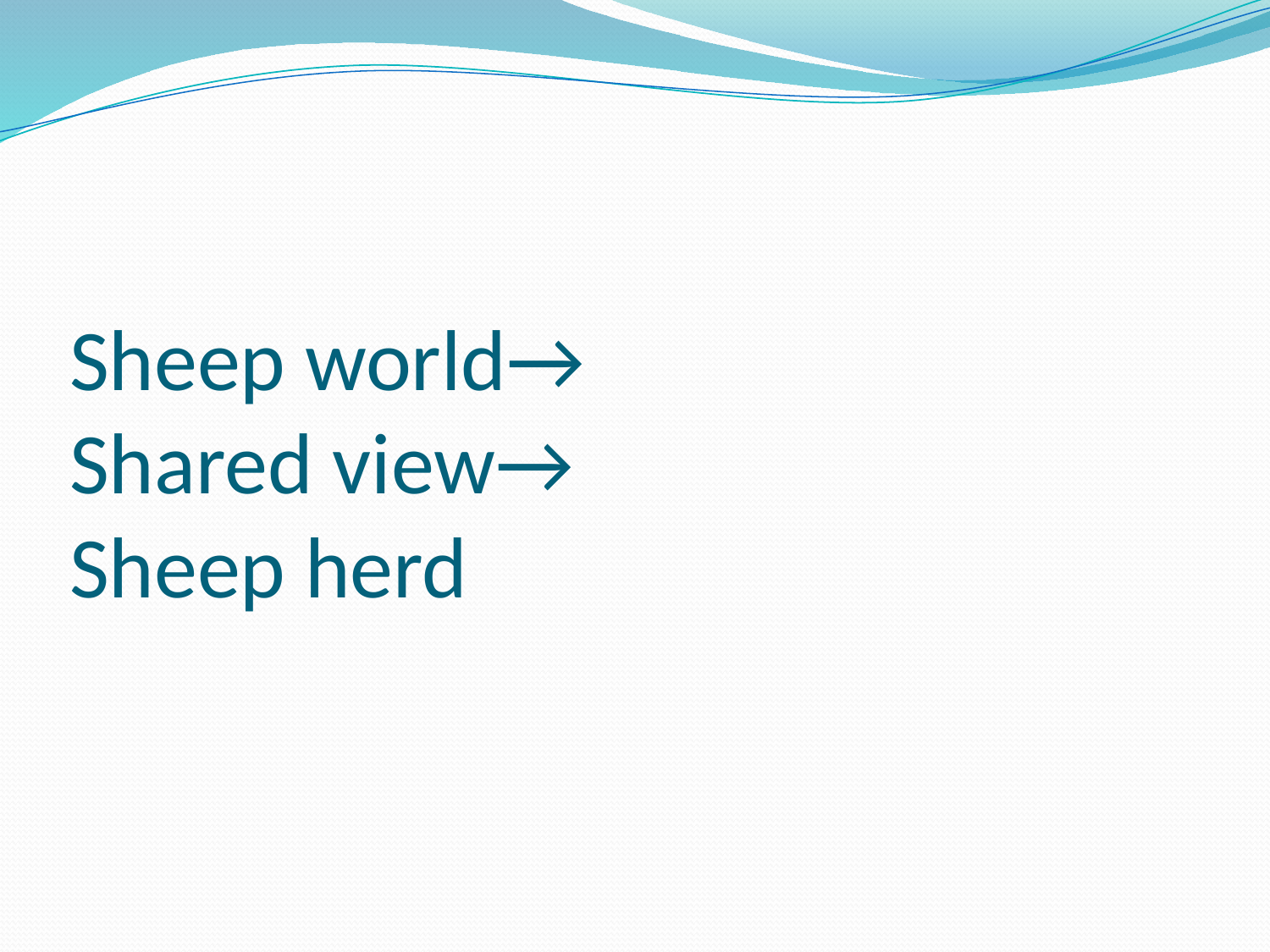

# Sheep world→ Shared view→ Sheep herd